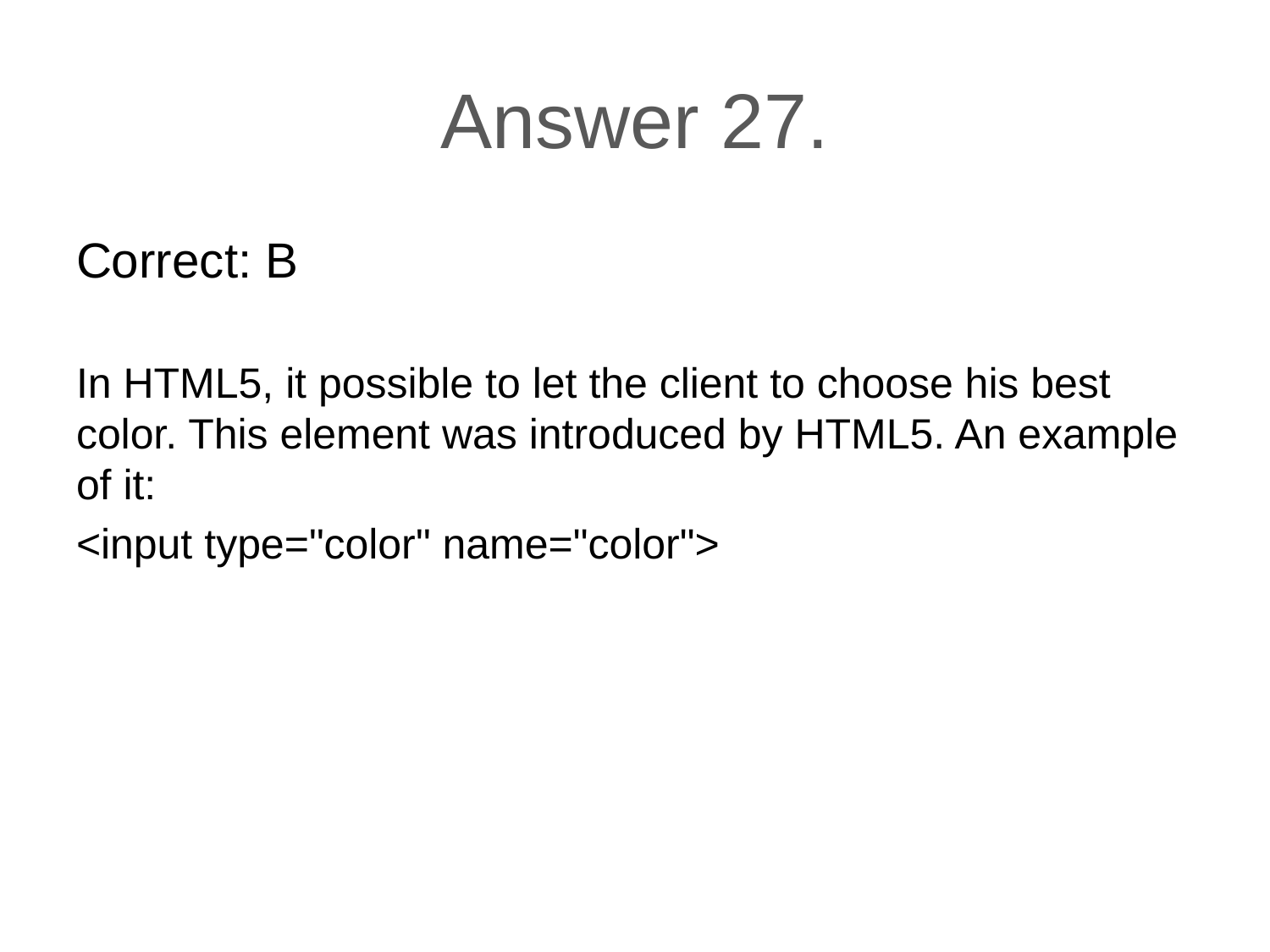

# Answer 27.
Correct: B

In HTML5, it possible to let the client to choose his best color. This element was introduced by HTML5. An example of it:
<input type="color" name="color">